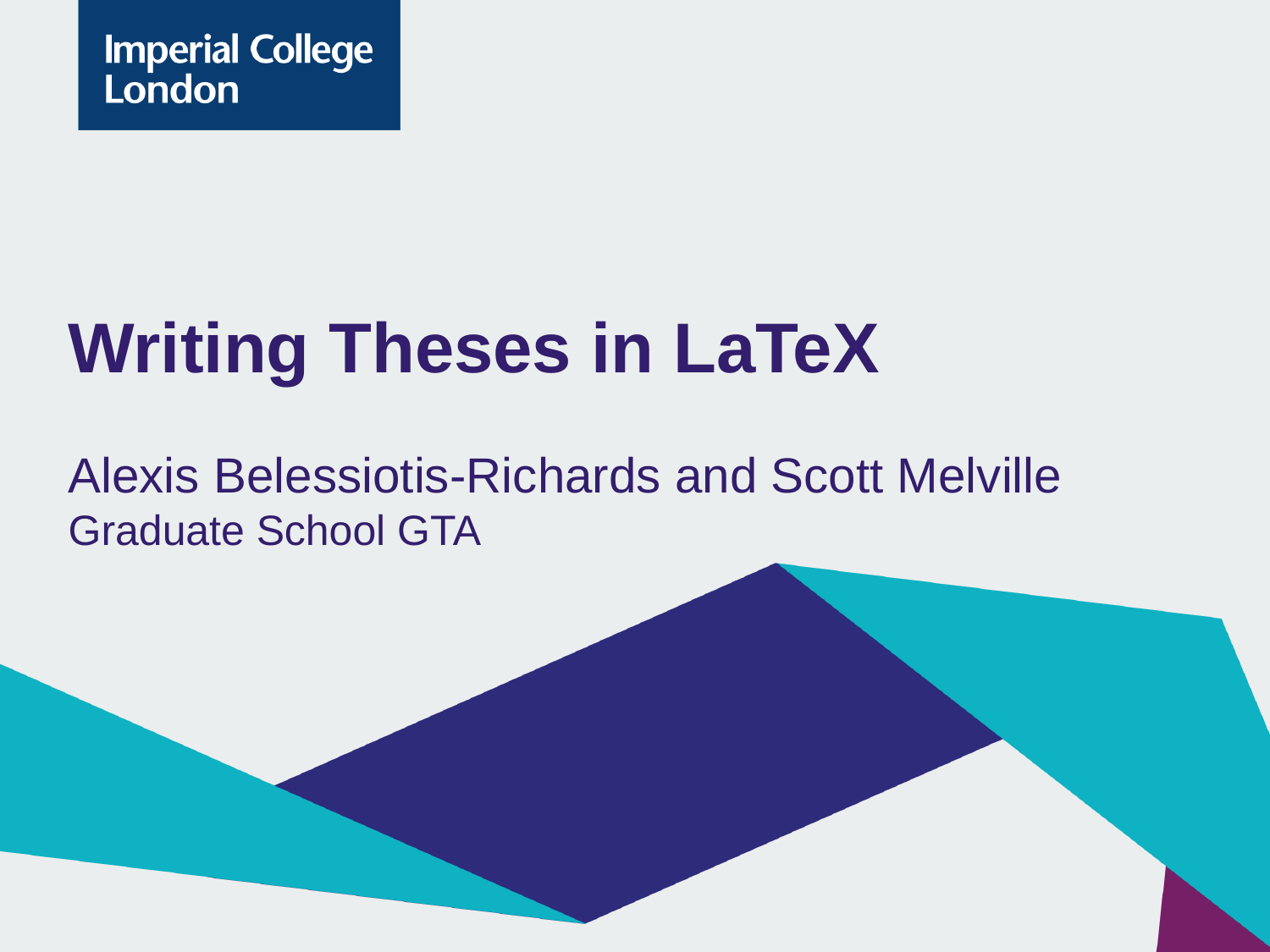

# Writing Theses in LaTeX
Alexis Belessiotis-Richards and Scott Melville
Graduate School GTA